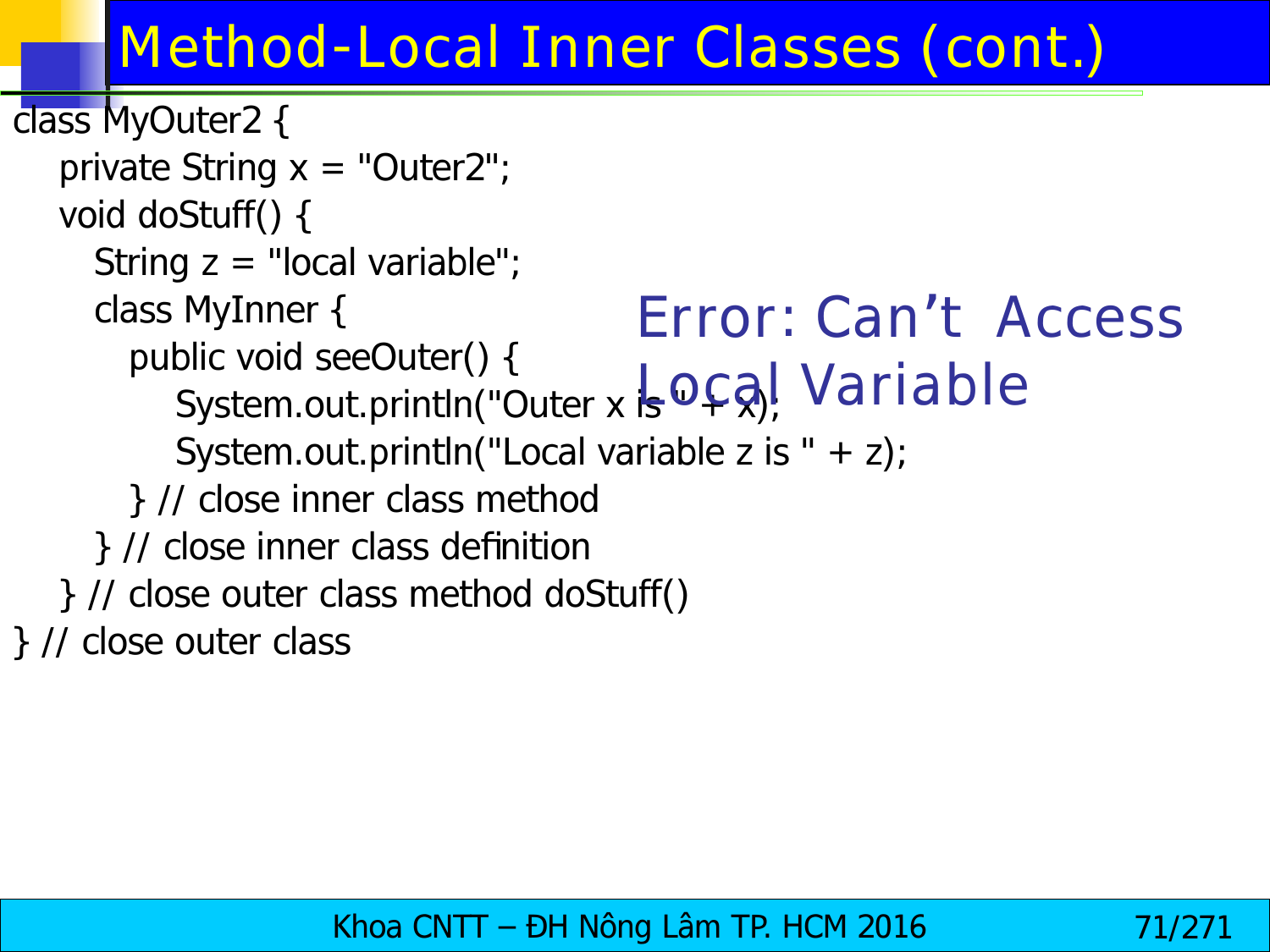

# Method-Local Inner Classes (cont.)
class MyOuter2 {
    private String x = "Outer2";
    void doStuff() {
       String z = "local variable";
       class MyInner {
          public void seeOuter() {
              System.out.println("Outer x is " + x);
              System.out.println("Local variable z is " + z);
          } // close inner class method
       } // close inner class definition
    } // close outer class method doStuff()
} // close outer class
Error: Can’t  Access Local Variable